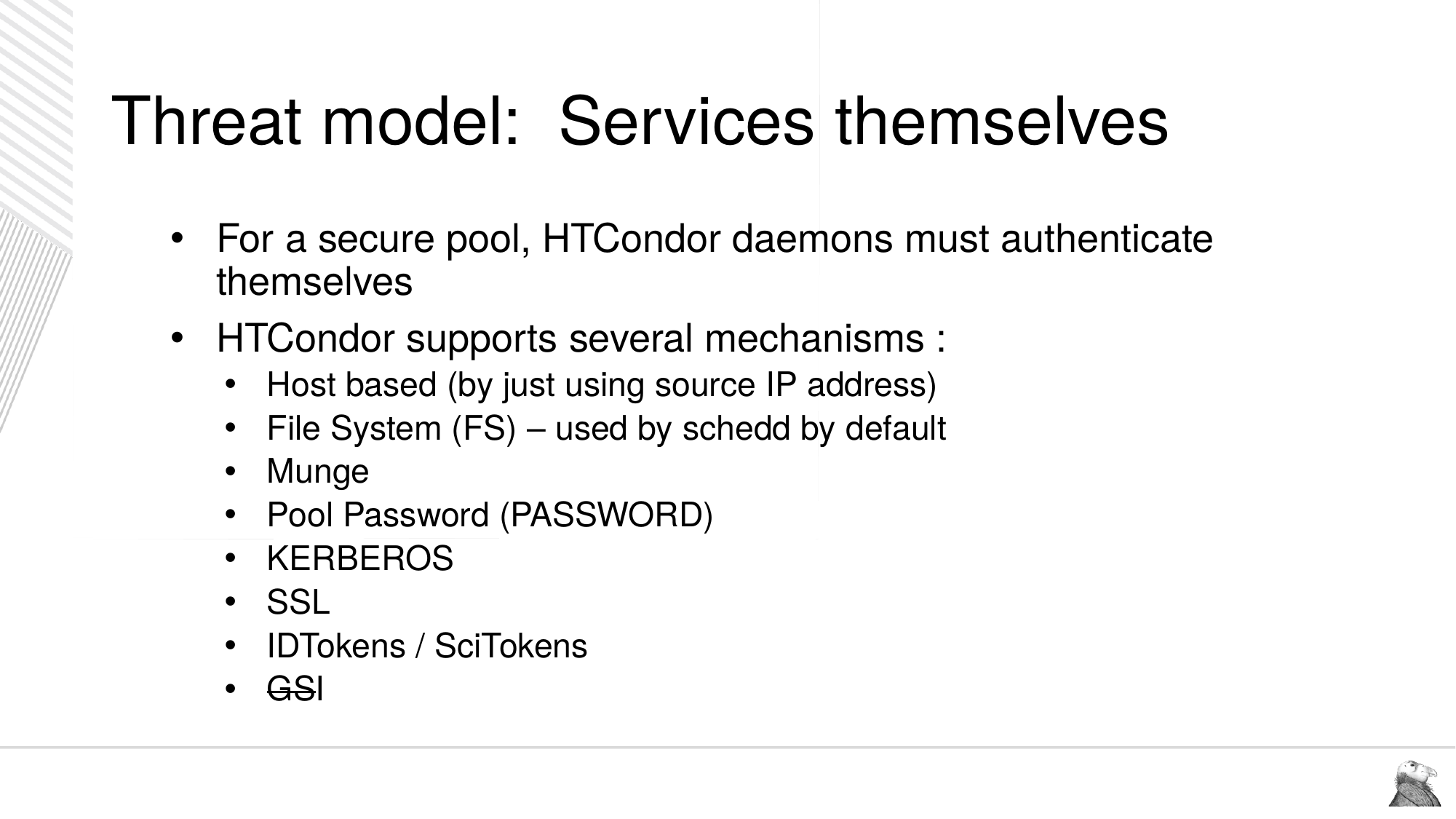

# Threat model:  Services themselves
For a secure pool, HTCondor daemons must authenticate themselves
HTCondor supports several mechanisms :
Host based (by just using source IP address)
File System (FS) – used by schedd by default
Munge
Pool Password (PASSWORD)
KERBEROS
SSL
IDTokens / SciTokens
GSI